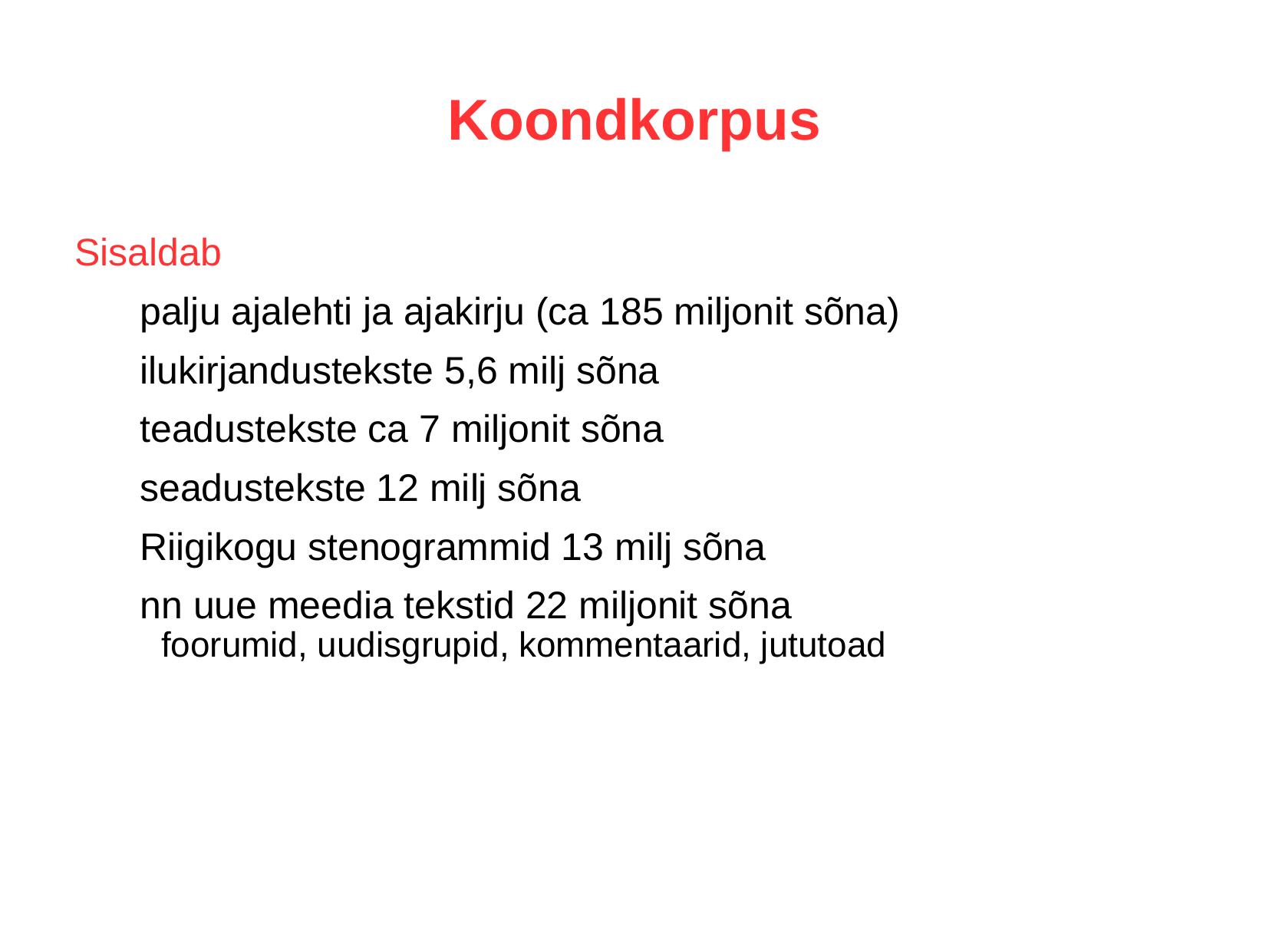

Koondkorpus
Sisaldab
 palju ajalehti ja ajakirju (ca 185 miljonit sõna)
 ilukirjandustekste 5,6 milj sõna
 teadustekste ca 7 miljonit sõna
 seadustekste 12 milj sõna
 Riigikogu stenogrammid 13 milj sõna
 nn uue meedia tekstid 22 miljonit sõna
foorumid, uudisgrupid, kommentaarid, jututoad